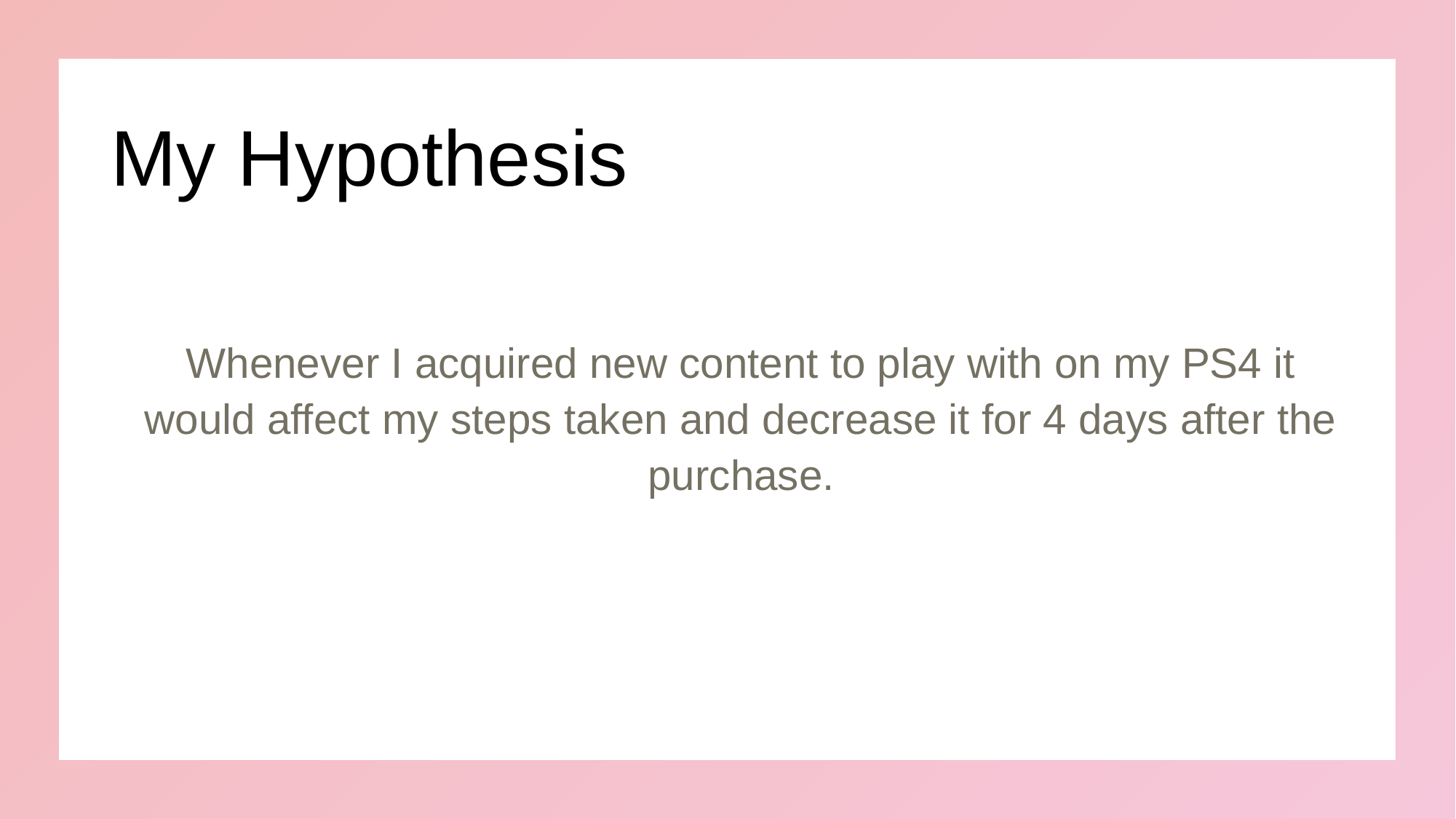

# My Hypothesis
Whenever I acquired new content to play with on my PS4 it would affect my steps taken and decrease it for 4 days after the purchase.